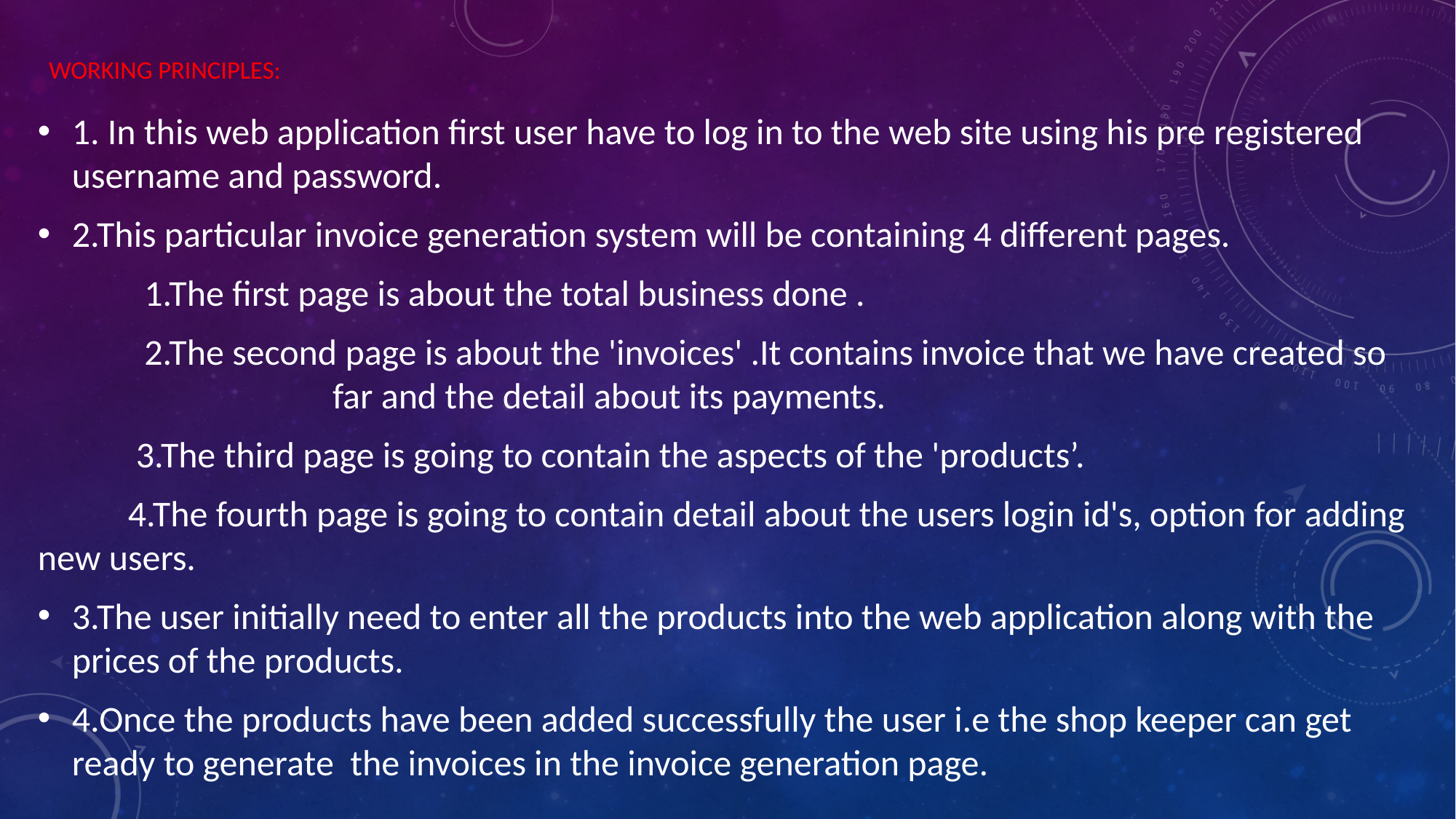

# Working principles:
1. In this web application first user have to log in to the web site using his pre registered username and password.
2.This particular invoice generation system will be containing 4 different pages.
             1.The first page is about the total business done .
             2.The second page is about the 'invoices' .It contains invoice that we have created so                                       far and the detail about its payments.
            3.The third page is going to contain the aspects of the 'products’.
           4.The fourth page is going to contain detail about the users login id's, option for adding new users.
3.The user initially need to enter all the products into the web application along with the prices of the products.
4.Once the products have been added successfully the user i.e the shop keeper can get ready to generate  the invoices in the invoice generation page.